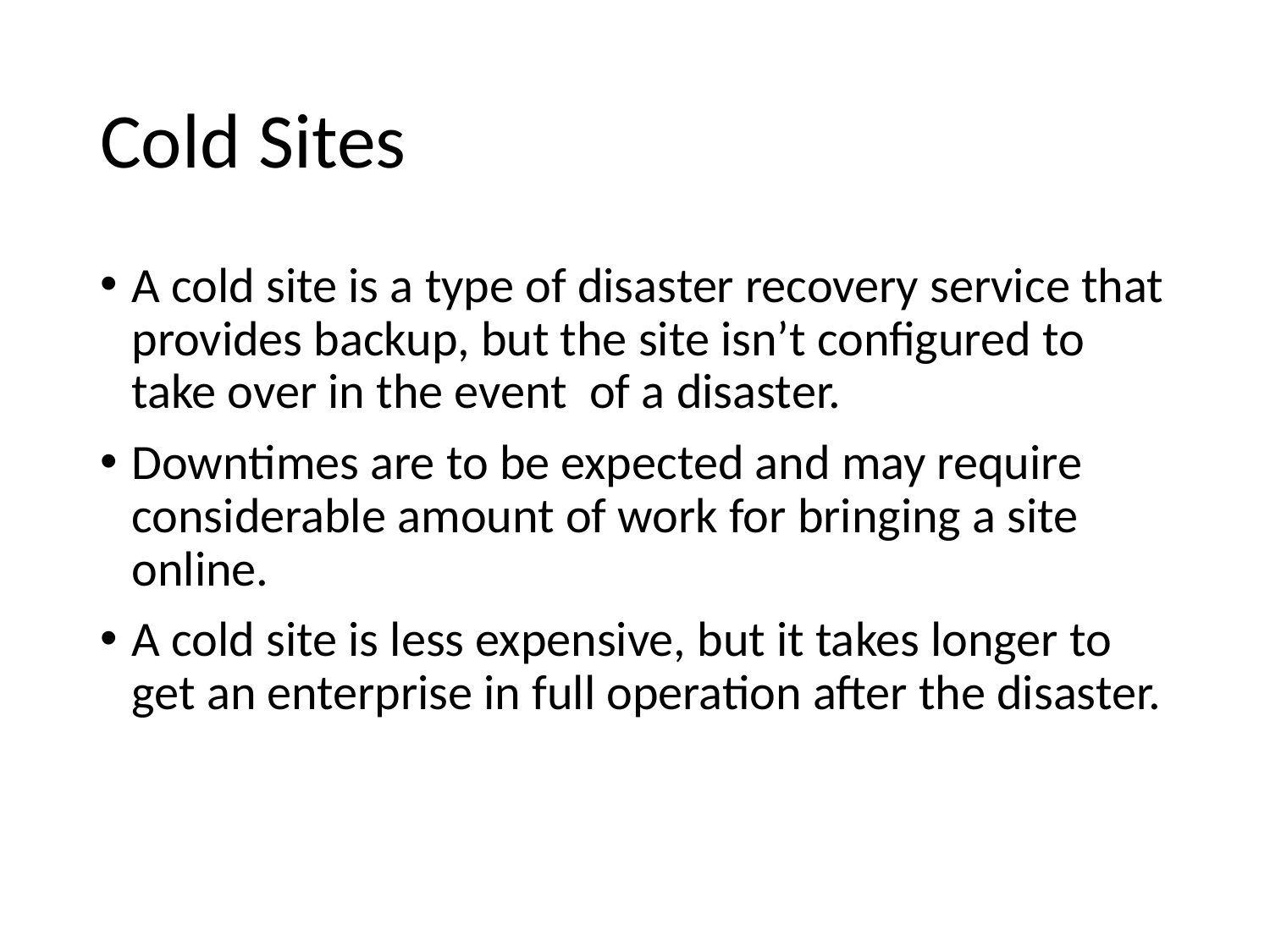

# Cold Sites
A cold site is a type of disaster recovery service that provides backup, but the site isn’t configured to take over in the event  of a disaster.
Downtimes are to be expected and may require considerable amount of work for bringing a site online.
A cold site is less expensive, but it takes longer to get an enterprise in full operation after the disaster.